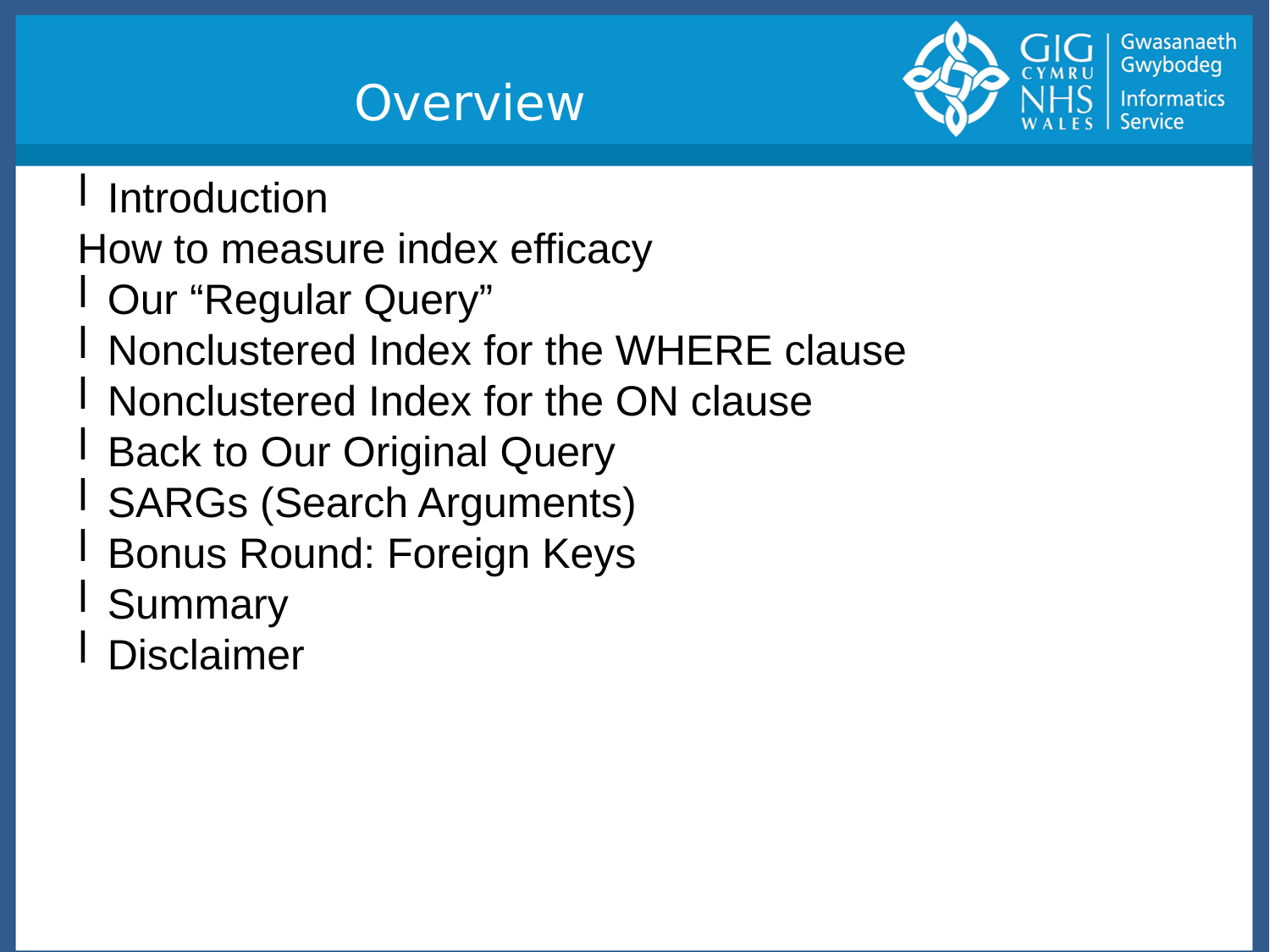

Overview

Introduction
How to measure index efficacy
Our “Regular Query”
Nonclustered Index for the WHERE clause
Nonclustered Index for the ON clause
Back to Our Original Query
SARGs (Search Arguments)
Bonus Round: Foreign Keys
Summary
Disclaimer